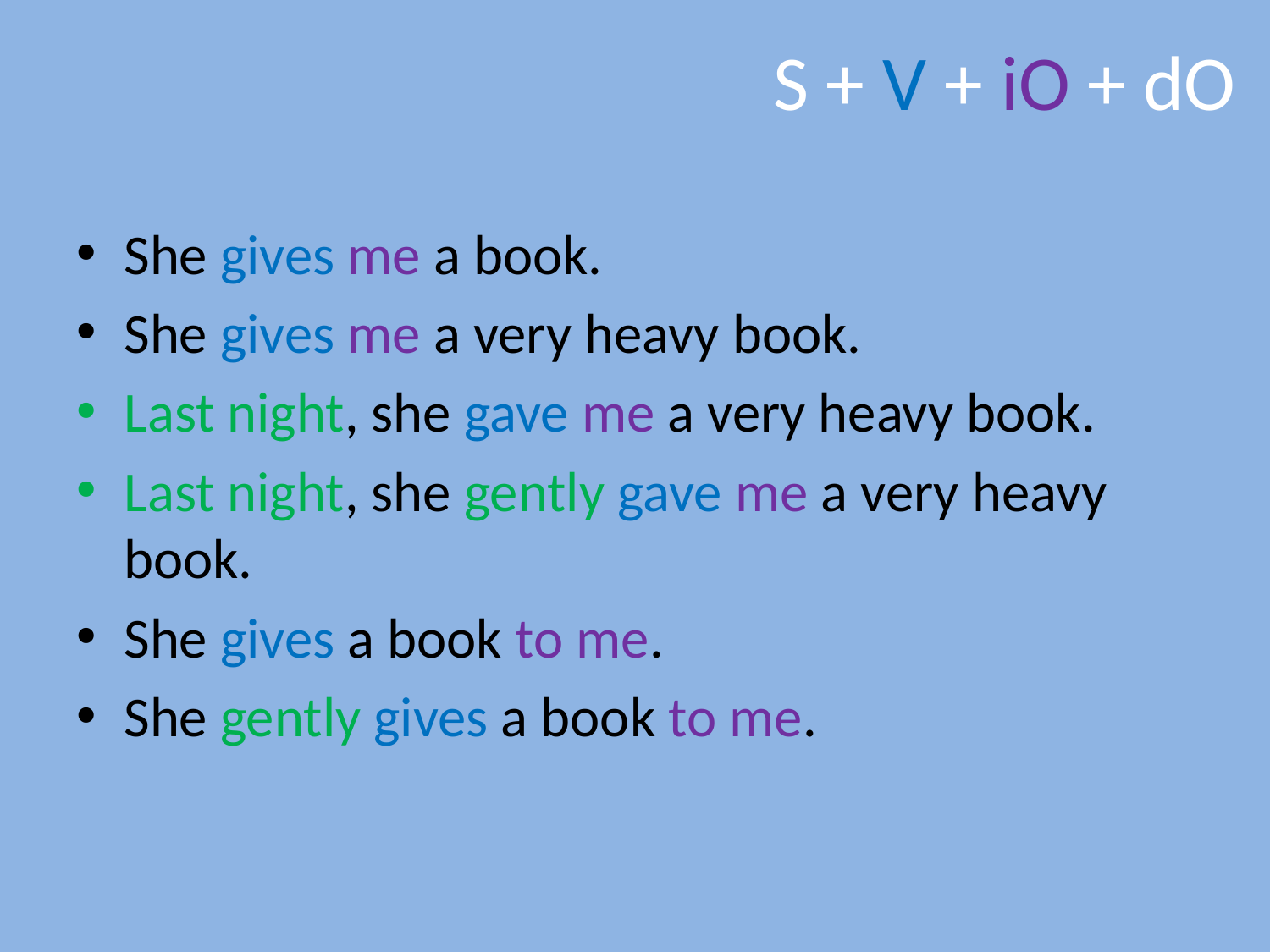

# S + V + iO + dO
She gives me a book.
She gives me a very heavy book.
Last night, she gave me a very heavy book.
Last night, she gently gave me a very heavy book.
She gives a book to me.
She gently gives a book to me.